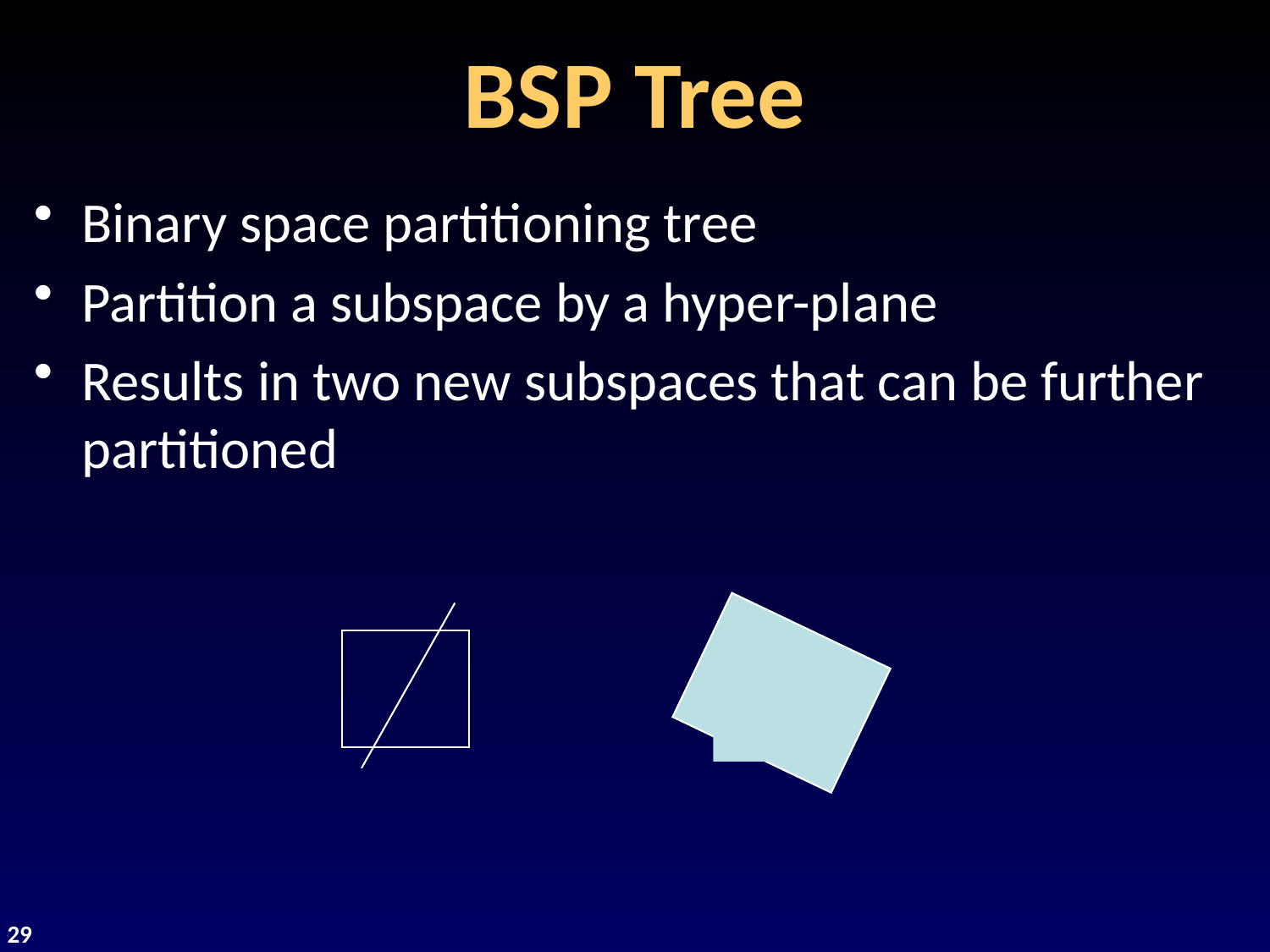

# BSP Tree
Binary space partitioning tree
Partition a subspace by a hyper-plane
Results in two new subspaces that can be further partitioned

29